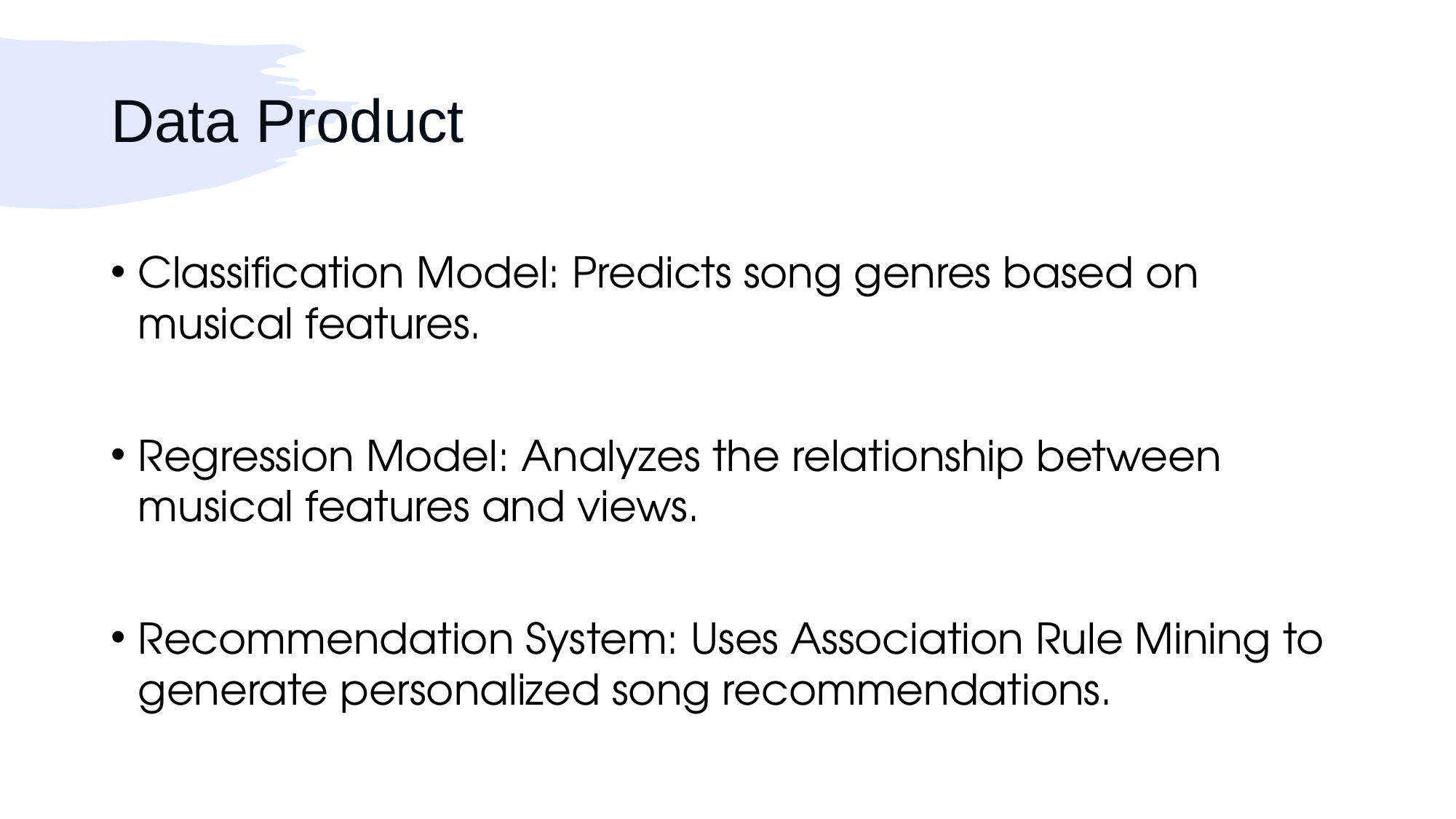

# Data Product
Classification Model: Predicts song genres based on musical features.

Regression Model: Analyzes the relationship between musical features and views.

Recommendation System: Uses Association Rule Mining to generate personalized song recommendations.